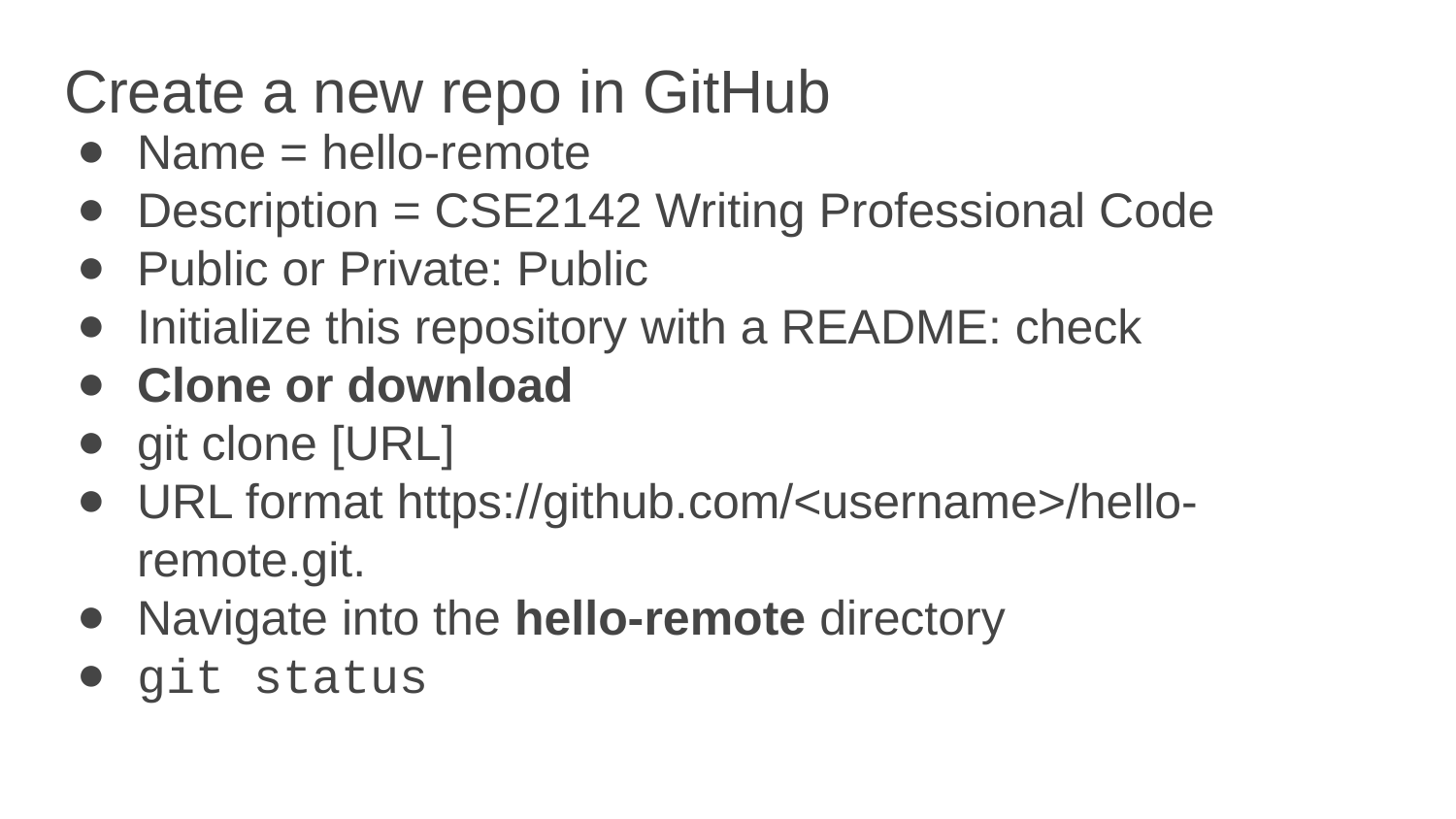

# Create a new repo in GitHub
Name = hello-remote
Description = CSE2142 Writing Professional Code
Public or Private: Public
Initialize this repository with a README: check
Clone or download
git clone [URL]
URL format https://github.com/<username>/hello-remote.git.
Navigate into the hello-remote directory
git status